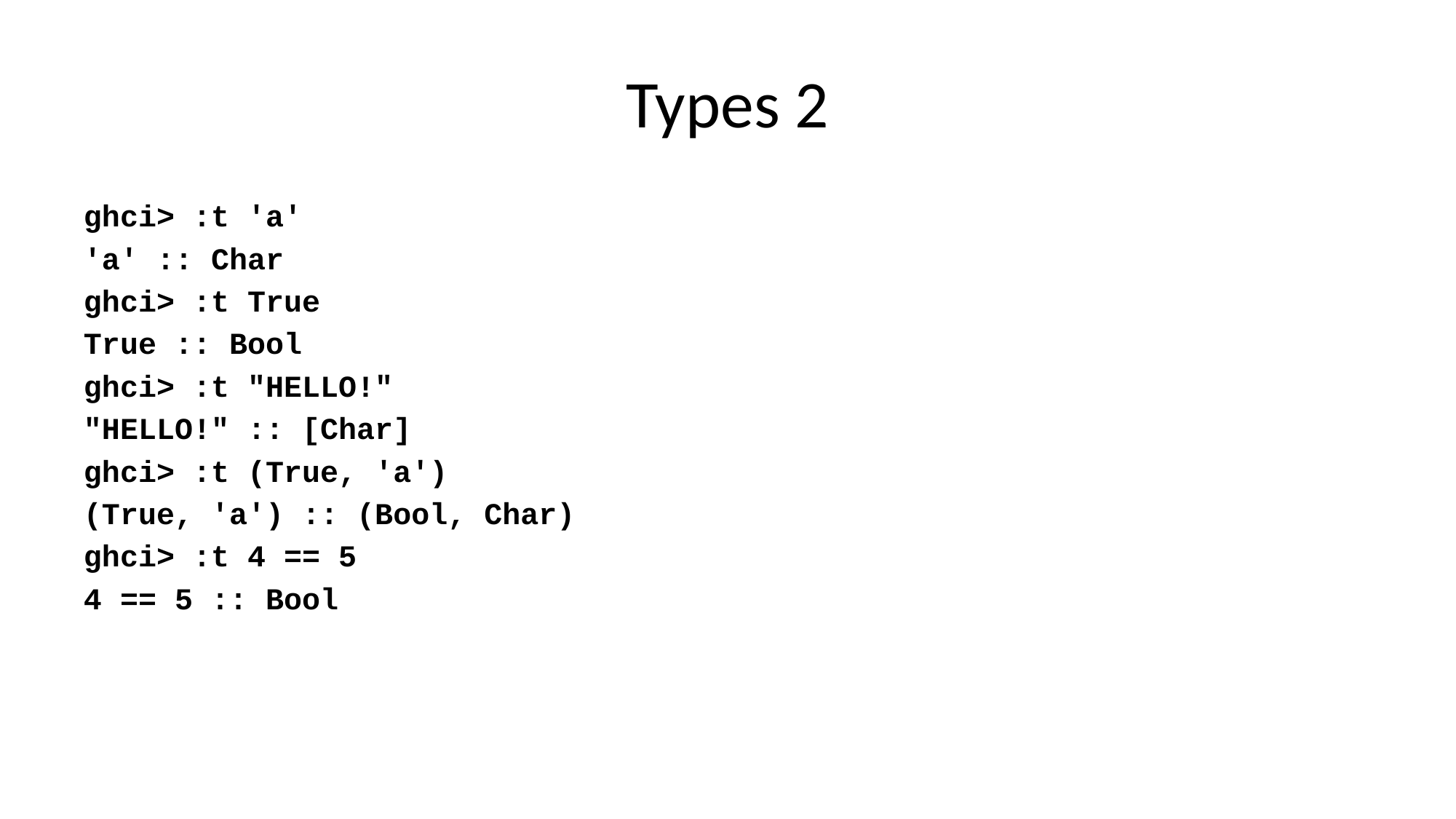

# Types 2
ghci> :t 'a'
'a' :: Char
ghci> :t True
True :: Bool
ghci> :t "HELLO!"
"HELLO!" :: [Char]
ghci> :t (True, 'a')
(True, 'a') :: (Bool, Char)
ghci> :t 4 == 5
4 == 5 :: Bool